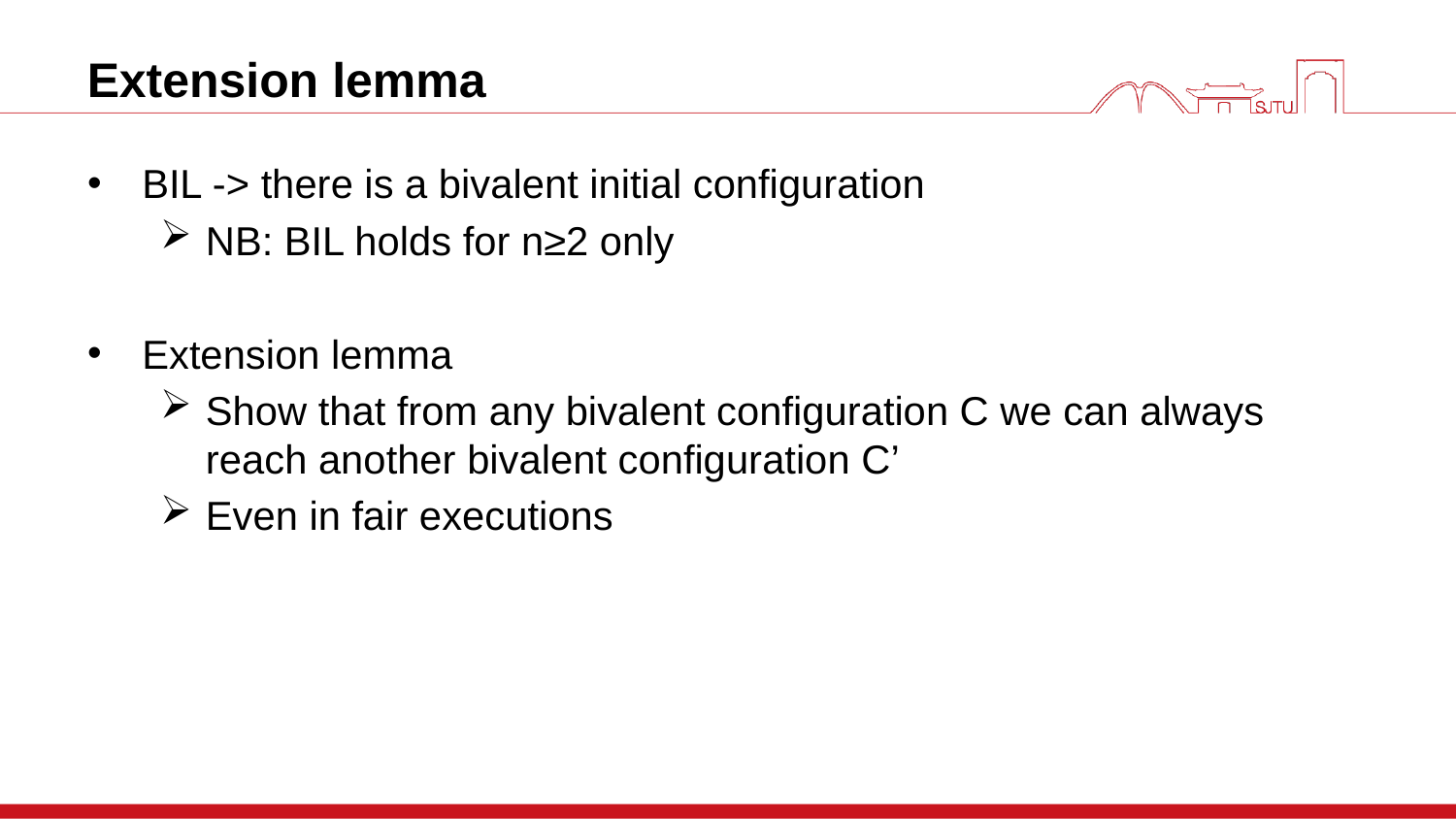

# Extension lemma
BIL -> there is a bivalent initial configuration
NB: BIL holds for n≥2 only

Extension lemma
Show that from any bivalent configuration C we can always reach another bivalent configuration C’
Even in fair executions